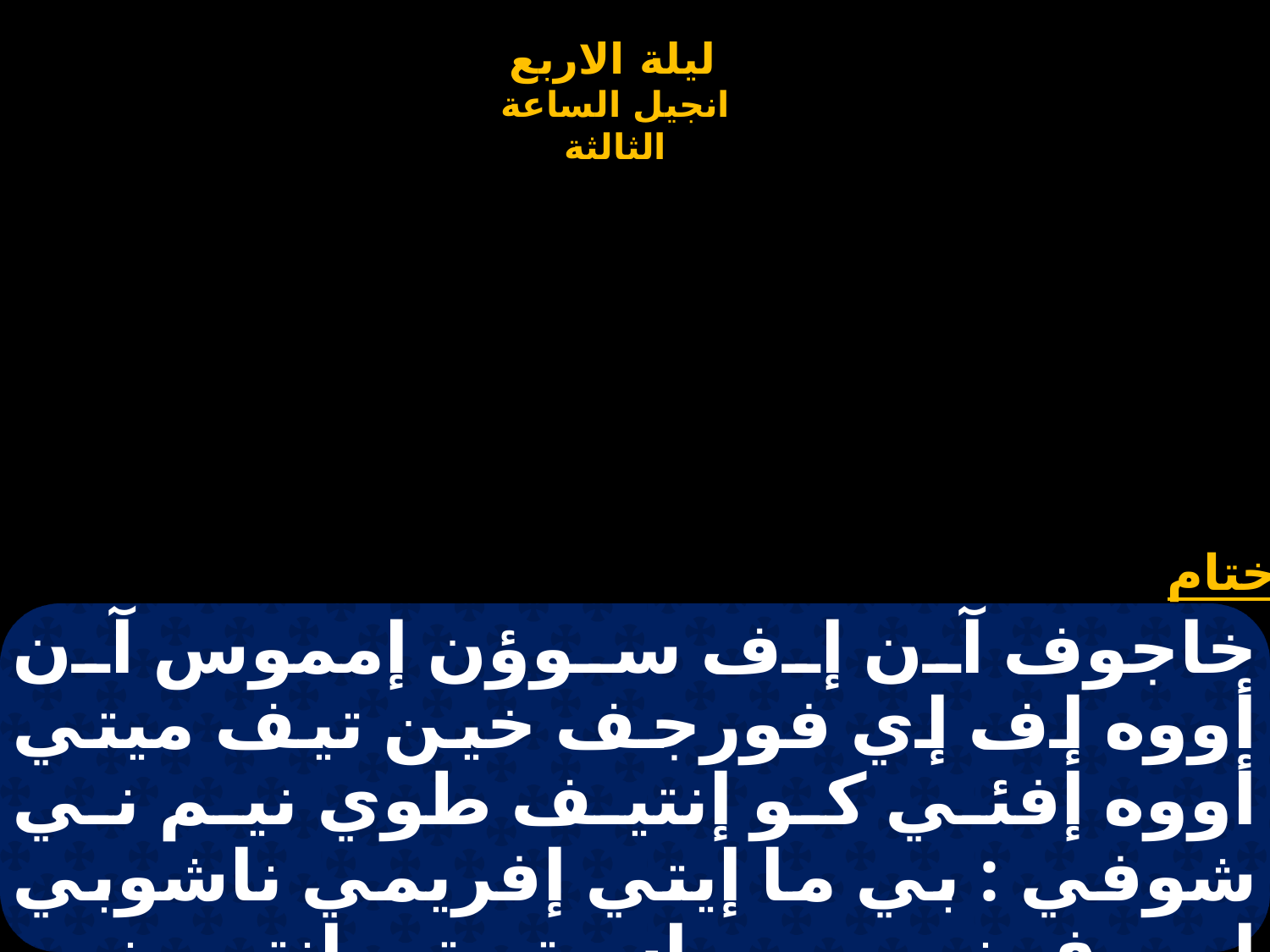

# خاجوف آن إف سوؤن إمموس آن أووه إف إي فورجف خين تيف ميتي أووه إفئي كو إنتيف طوي نيم ني شوفي : بي ما إيتي إفريمي ناشوبي إمموف نيم بي إستيرتير إنتي ني ناجهي : أوؤشت إمبي غف آنجيليون إثؤواب